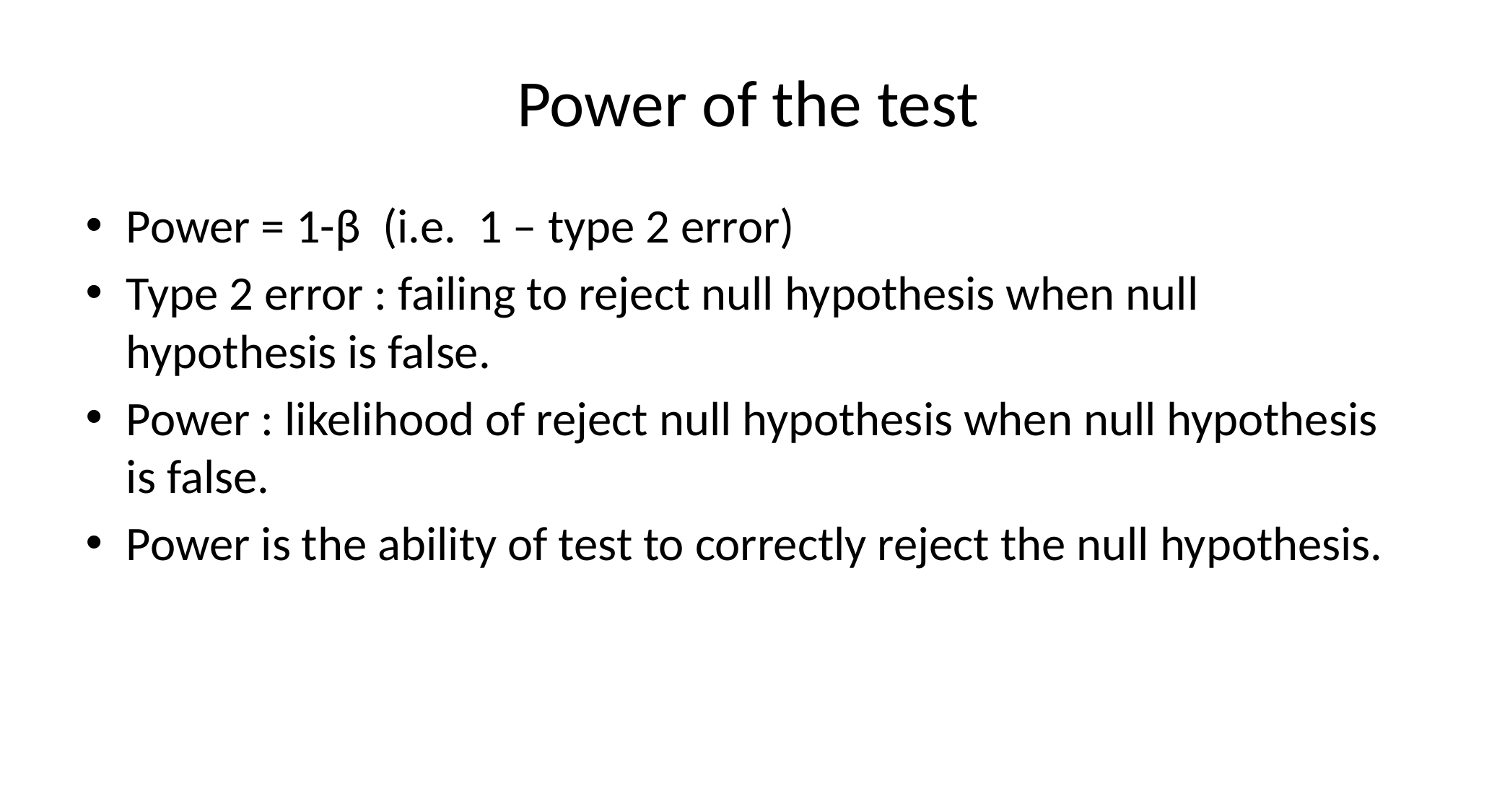

# Power of the test
Power = 1-β  (i.e.  1 – type 2 error)
Type 2 error : failing to reject null hypothesis when null hypothesis is false.
Power : likelihood of reject null hypothesis when null hypothesis is false.
Power is the ability of test to correctly reject the null hypothesis.